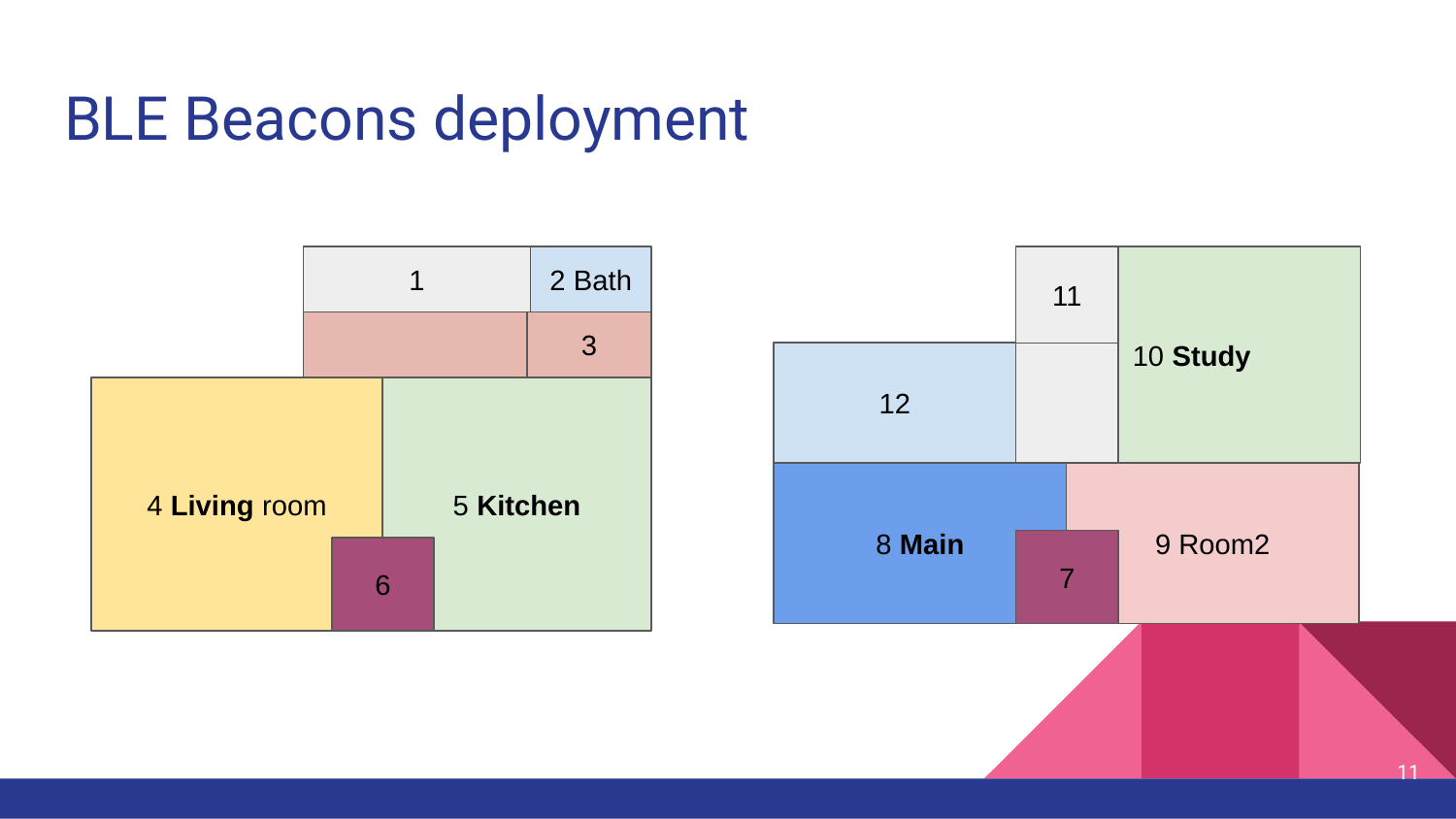

# BLE Beacons deployment
1
2 Bath
11
10 Study

3
12

4 Living room
5 Kitchen
8 Main
9 Room2
7
6
11